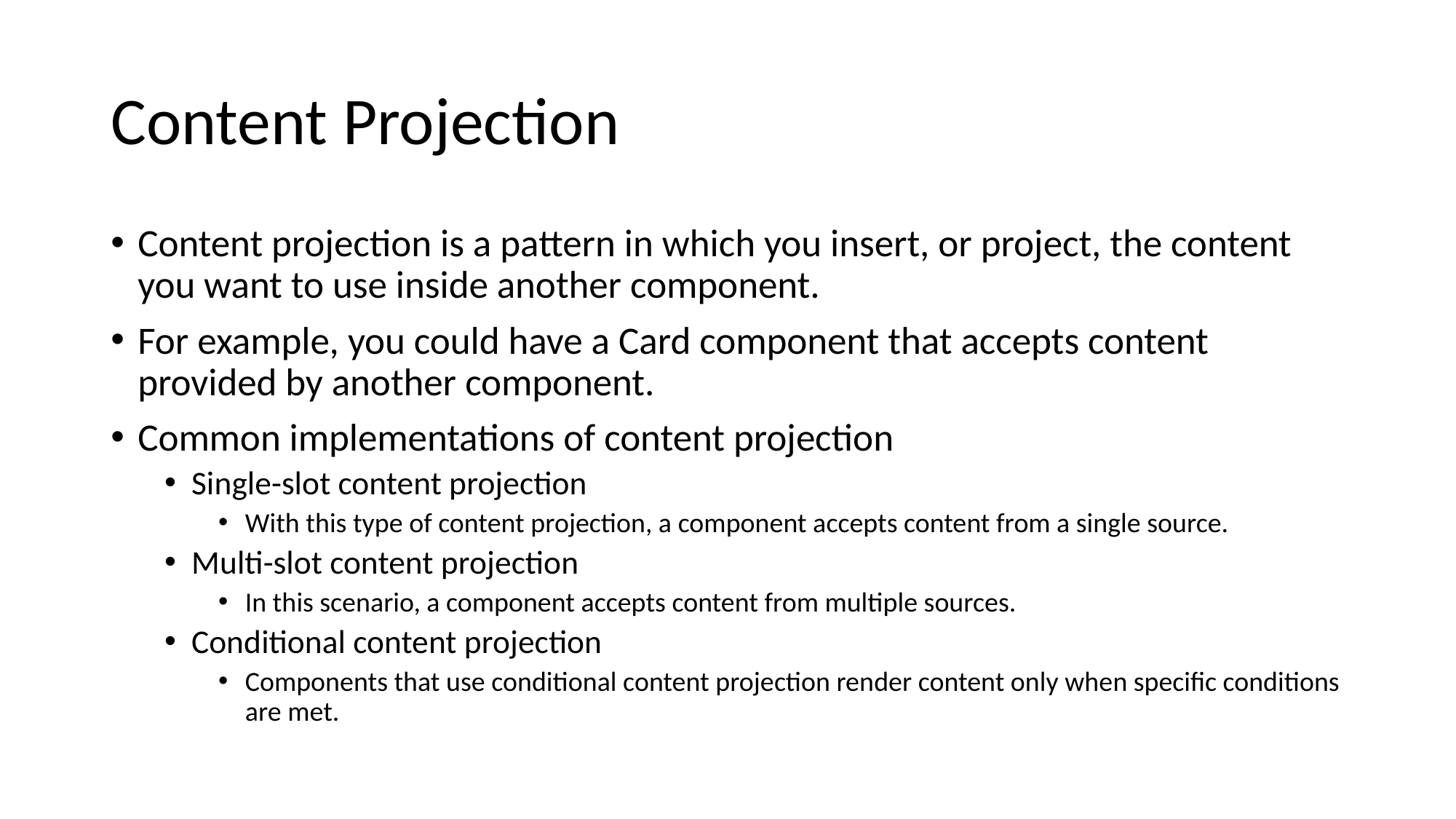

# Content Projection
Content projection is a pattern in which you insert, or project, the content you want to use inside another component.
For example, you could have a Card component that accepts content provided by another component.
Common implementations of content projection
Single-slot content projection
With this type of content projection, a component accepts content from a single source.
Multi-slot content projection
In this scenario, a component accepts content from multiple sources.
Conditional content projection
Components that use conditional content projection render content only when specific conditions are met.